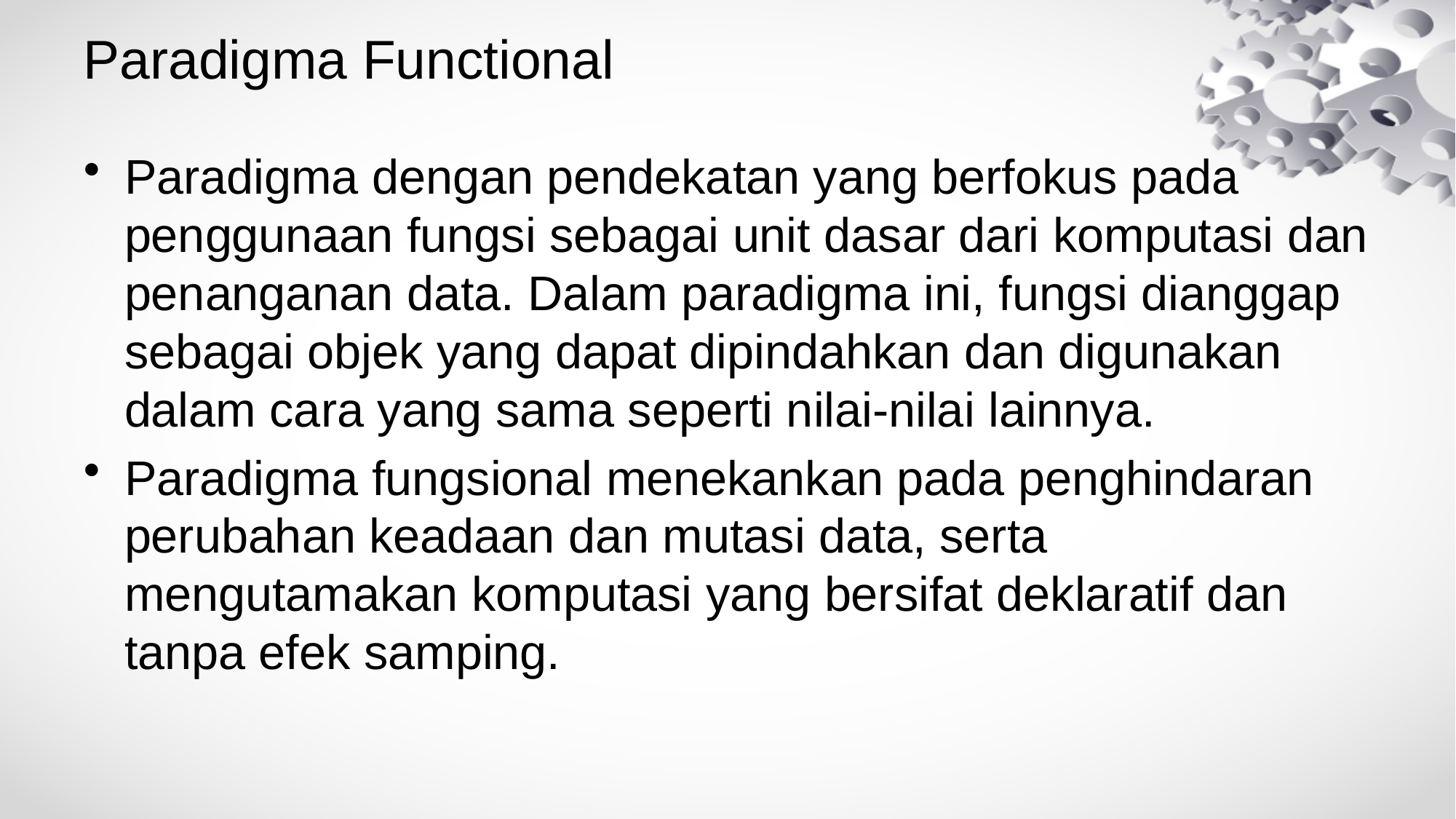

# Paradigma Functional
Paradigma dengan pendekatan yang berfokus pada penggunaan fungsi sebagai unit dasar dari komputasi dan penanganan data. Dalam paradigma ini, fungsi dianggap sebagai objek yang dapat dipindahkan dan digunakan dalam cara yang sama seperti nilai-nilai lainnya.
Paradigma fungsional menekankan pada penghindaran perubahan keadaan dan mutasi data, serta mengutamakan komputasi yang bersifat deklaratif dan tanpa efek samping.